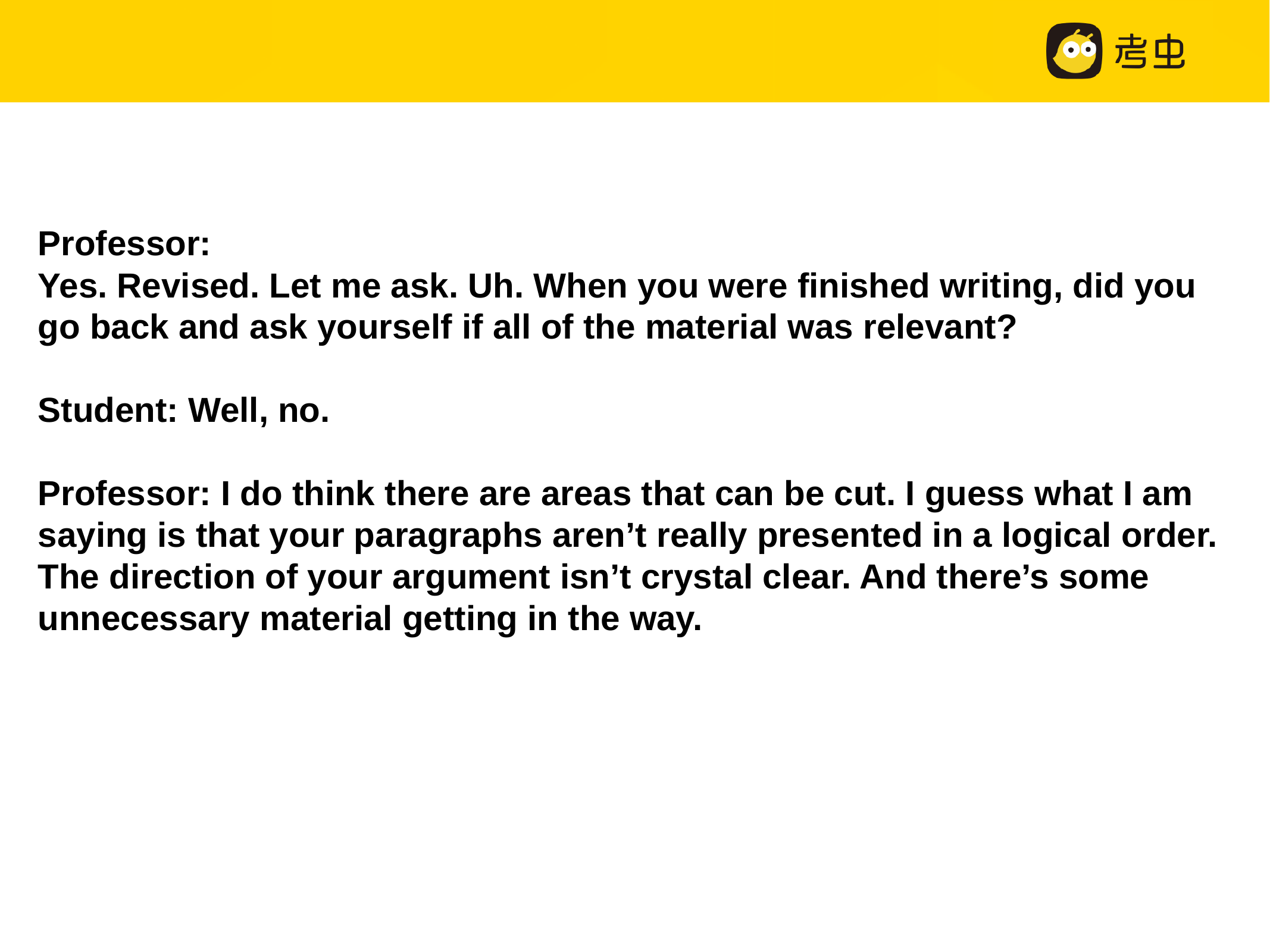

Professor:
Yes. Revised. Let me ask. Uh. When you were finished writing, did you go back and ask yourself if all of the material was relevant?

Student: Well, no.

Professor: I do think there are areas that can be cut. I guess what I am saying is that your paragraphs aren’t really presented in a logical order. The direction of your argument isn’t crystal clear. And there’s some unnecessary material getting in the way.